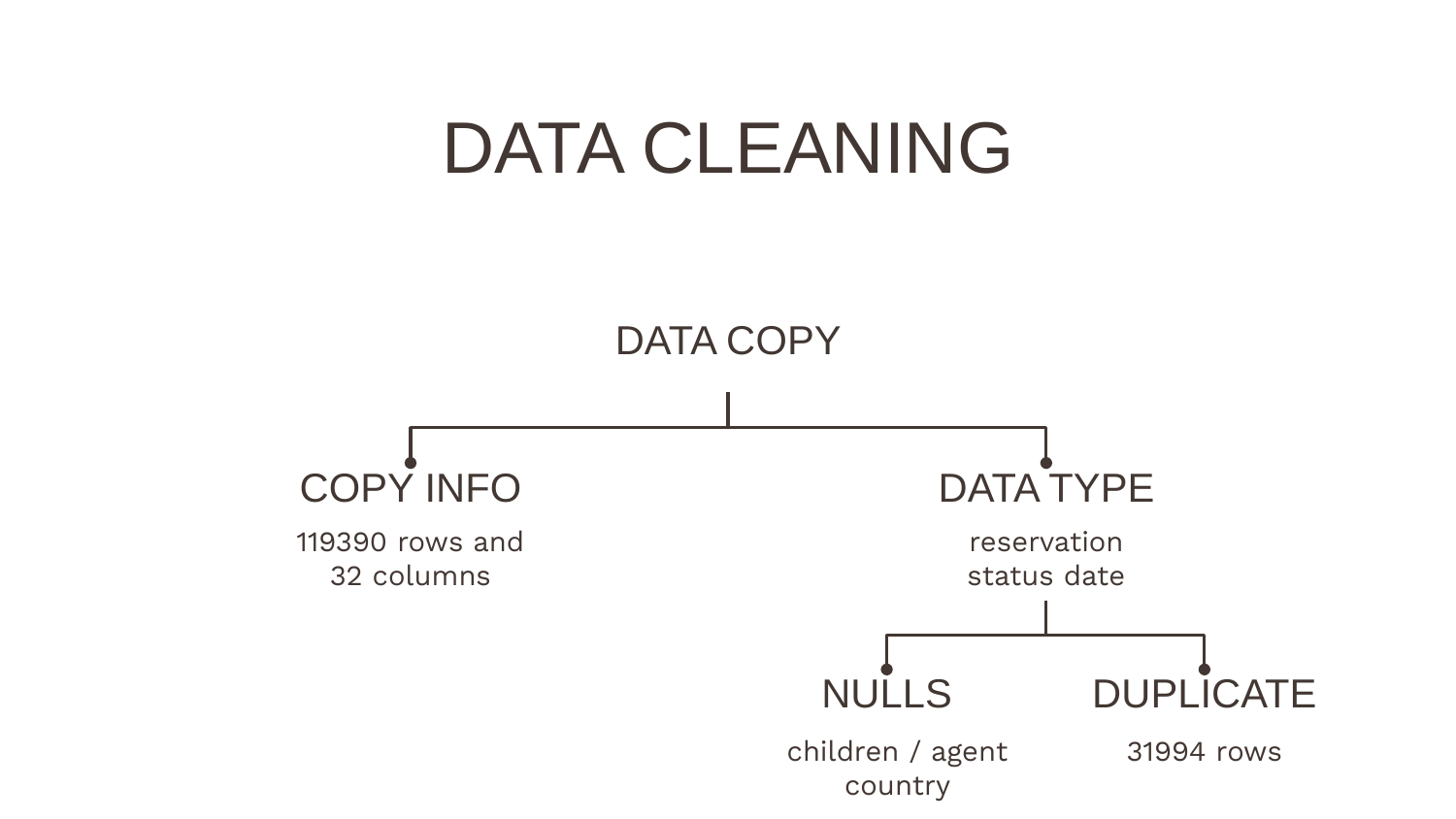

# DATA CLEANING

DATA COPY
COPY INFO
DATA TYPE
119390 rows and 32 columns
reservation status date
NULLS
DUPLICATE
children / agent
country
31994 rows